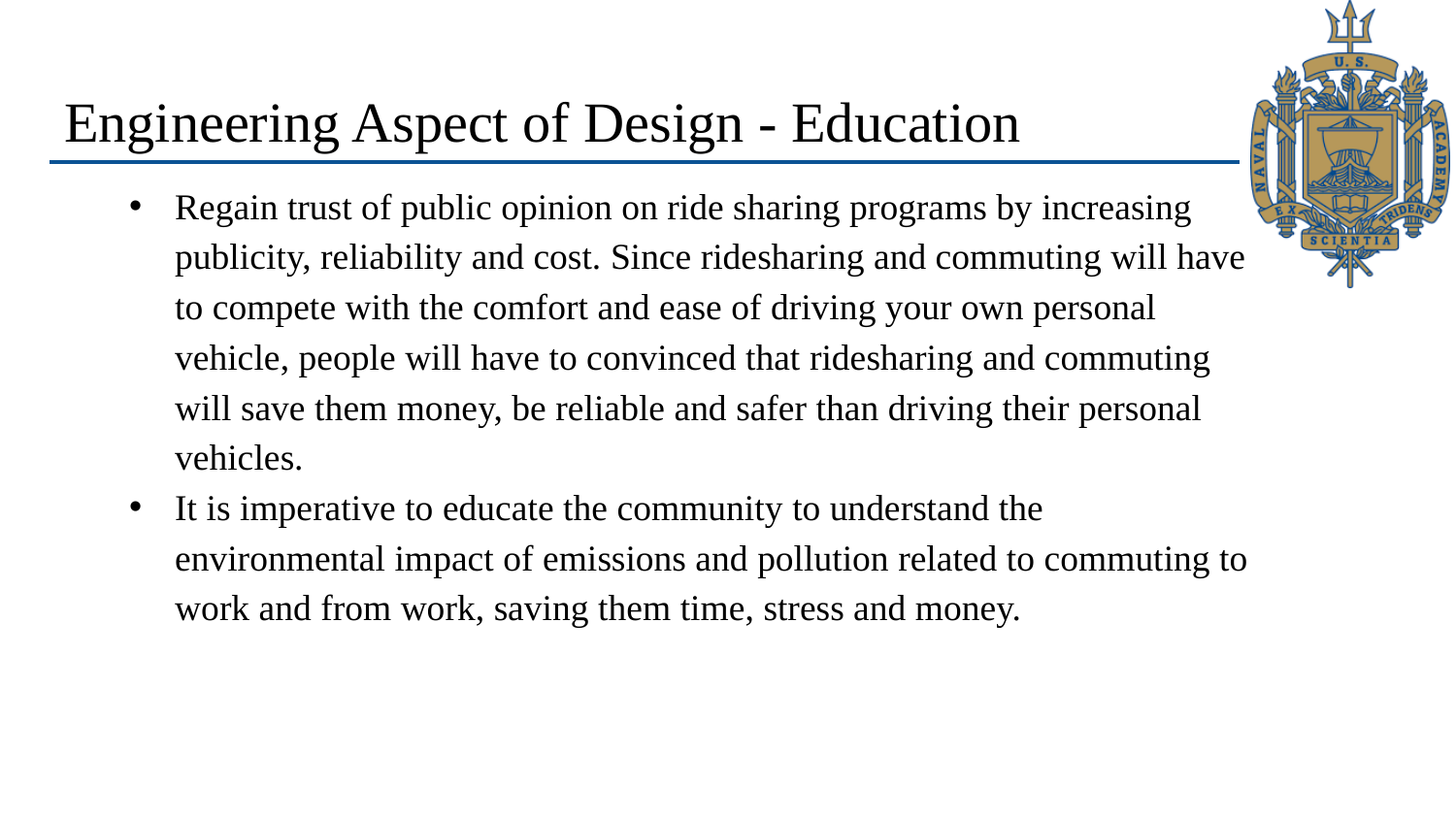

# Engineering Aspect of Design - Education
Regain trust of public opinion on ride sharing programs by increasing publicity, reliability and cost. Since ridesharing and commuting will have to compete with the comfort and ease of driving your own personal vehicle, people will have to convinced that ridesharing and commuting will save them money, be reliable and safer than driving their personal vehicles.
It is imperative to educate the community to understand the environmental impact of emissions and pollution related to commuting to work and from work, saving them time, stress and money.